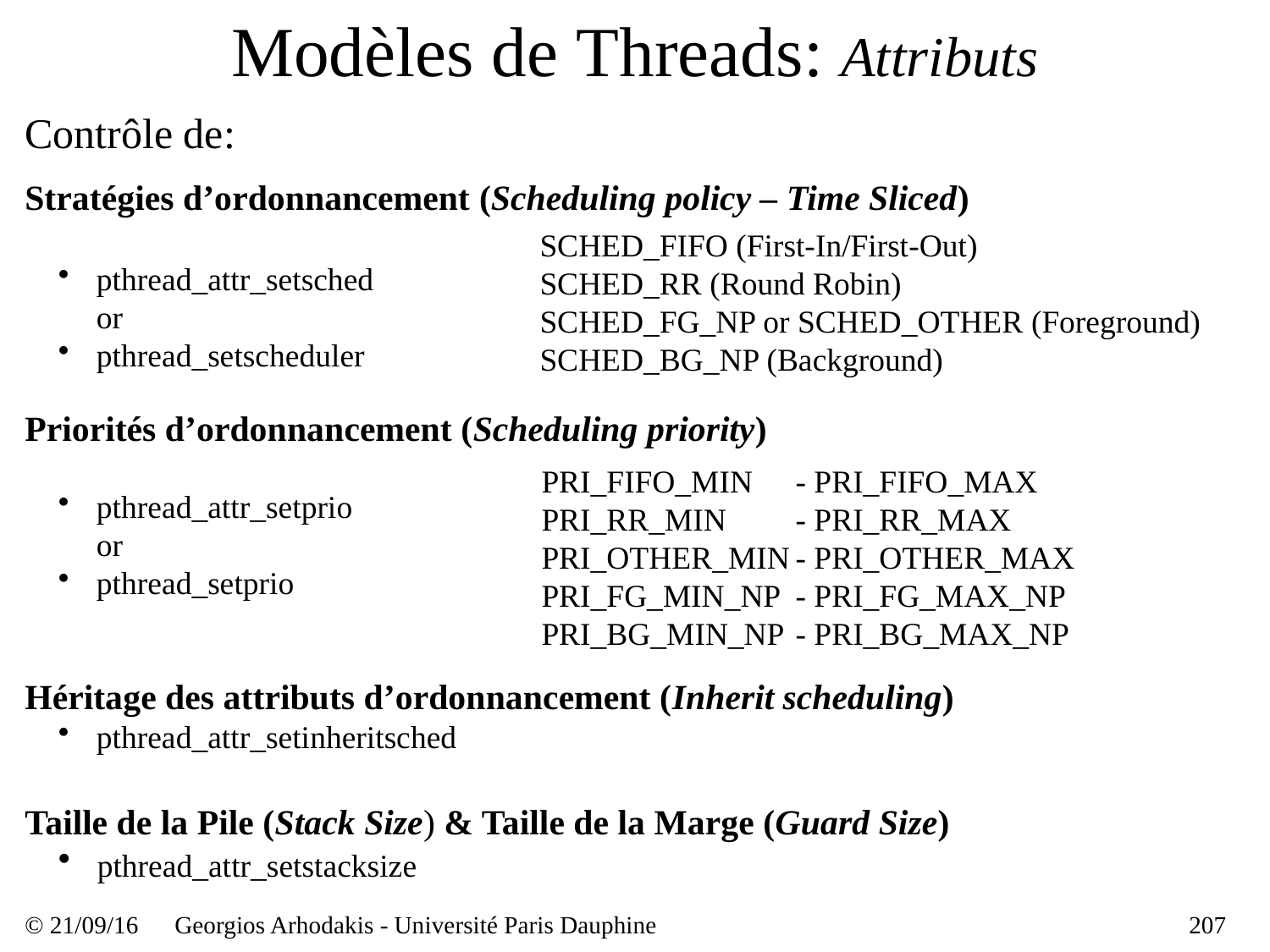

# Modèles de Threads: Attributs
Contrôle de:
Stratégies d’ordonnancement (Scheduling policy – Time Sliced)

 pthread_attr_setsched
 or
 pthread_setscheduler
SCHED_FIFO (First-In/First-Out)
SCHED_RR (Round Robin)
SCHED_FG_NP or SCHED_OTHER (Foreground)
SCHED_BG_NP (Background)
Priorités d’ordonnancement (Scheduling priority)

 pthread_attr_setprio
 or
 pthread_setprio
PRI_FIFO_MIN	- PRI_FIFO_MAX
PRI_RR_MIN	- PRI_RR_MAX
PRI_OTHER_MIN	- PRI_OTHER_MAX
PRI_FG_MIN_NP	- PRI_FG_MAX_NP
PRI_BG_MIN_NP	- PRI_BG_MAX_NP
Héritage des attributs d’ordonnancement (Inherit scheduling)
 pthread_attr_setinheritsched
Taille de la Pile (Stack Size) & Taille de la Marge (Guard Size)
 pthread_attr_setstacksize
© 21/09/16
Georgios Arhodakis - Université Paris Dauphine
207